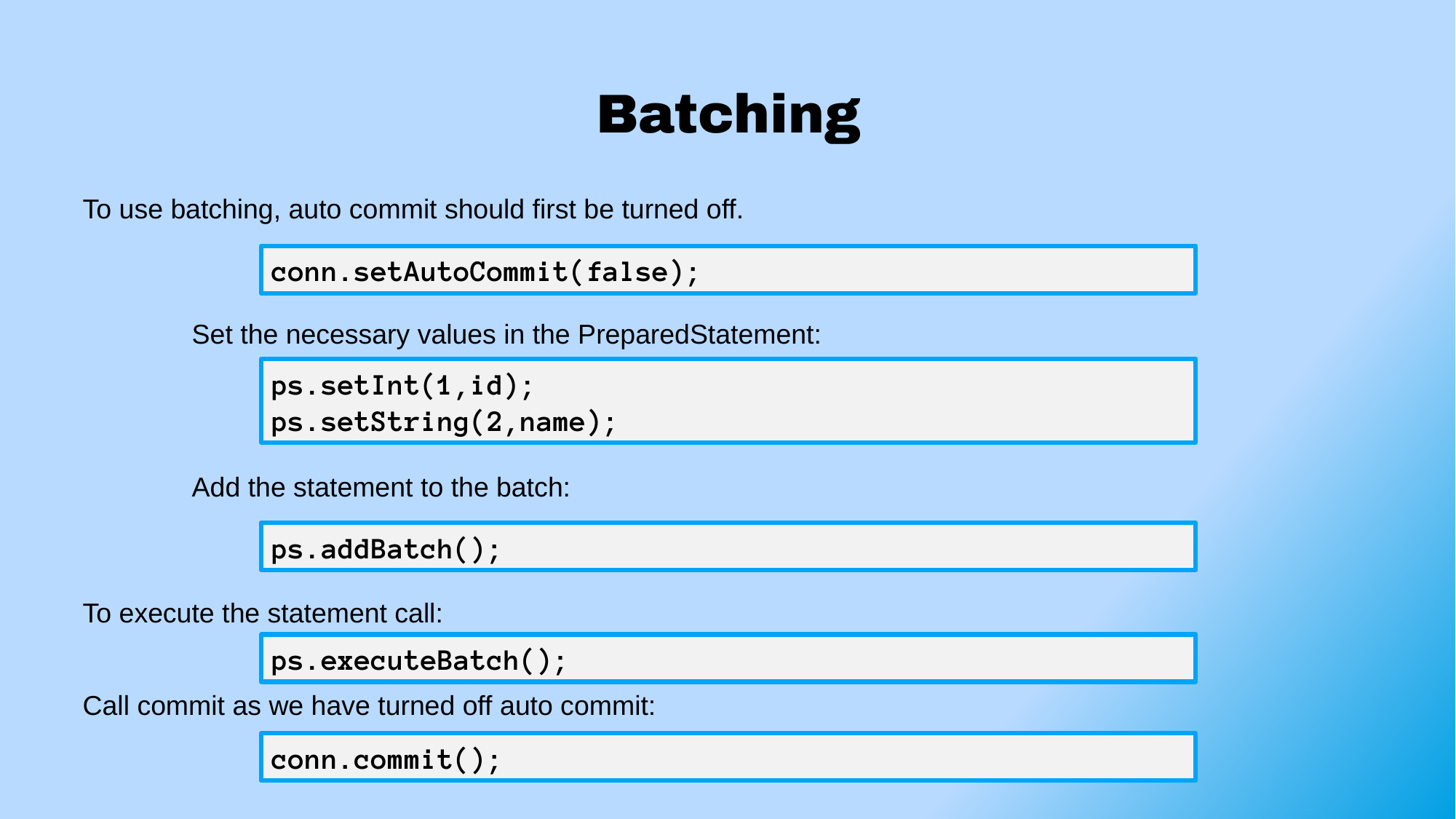

# Batching
To use batching, auto commit should first be turned off.
	Set the necessary values in the PreparedStatement:

	Add the statement to the batch:
To execute the statement call:
Call commit as we have turned off auto commit:

conn.setAutoCommit(false);
ps.setInt(1,id);
ps.setString(2,name);
ps.addBatch();
ps.executeBatch();
conn.commit();